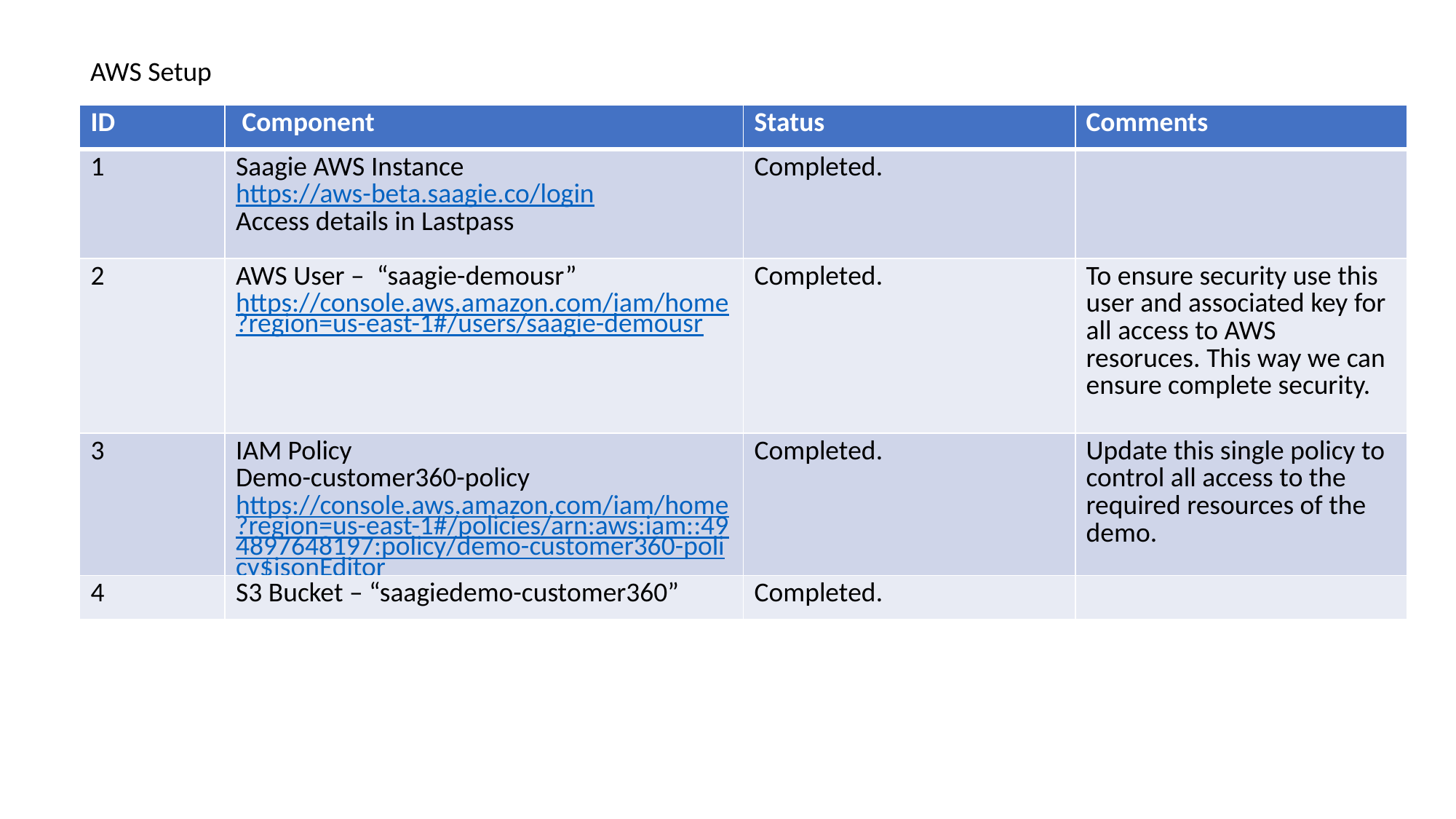

AWS Setup
| ID | Component | Status | Comments |
| --- | --- | --- | --- |
| 1 | Saagie AWS Instance https://aws-beta.saagie.co/login Access details in Lastpass | Completed. |  |
| 2 | AWS User – “saagie-demousr” https://console.aws.amazon.com/iam/home?region=us-east-1#/users/saagie-demousr | Completed. | To ensure security use this user and associated key for all access to AWS resoruces. This way we can ensure complete security. |
| 3 | IAM Policy Demo-customer360-policy https://console.aws.amazon.com/iam/home?region=us-east-1#/policies/arn:aws:iam::494897648197:policy/demo-customer360-policy$jsonEditor | Completed. | Update this single policy to control all access to the required resources of the demo. |
| 4 | S3 Bucket – “saagiedemo-customer360” | Completed. |  |